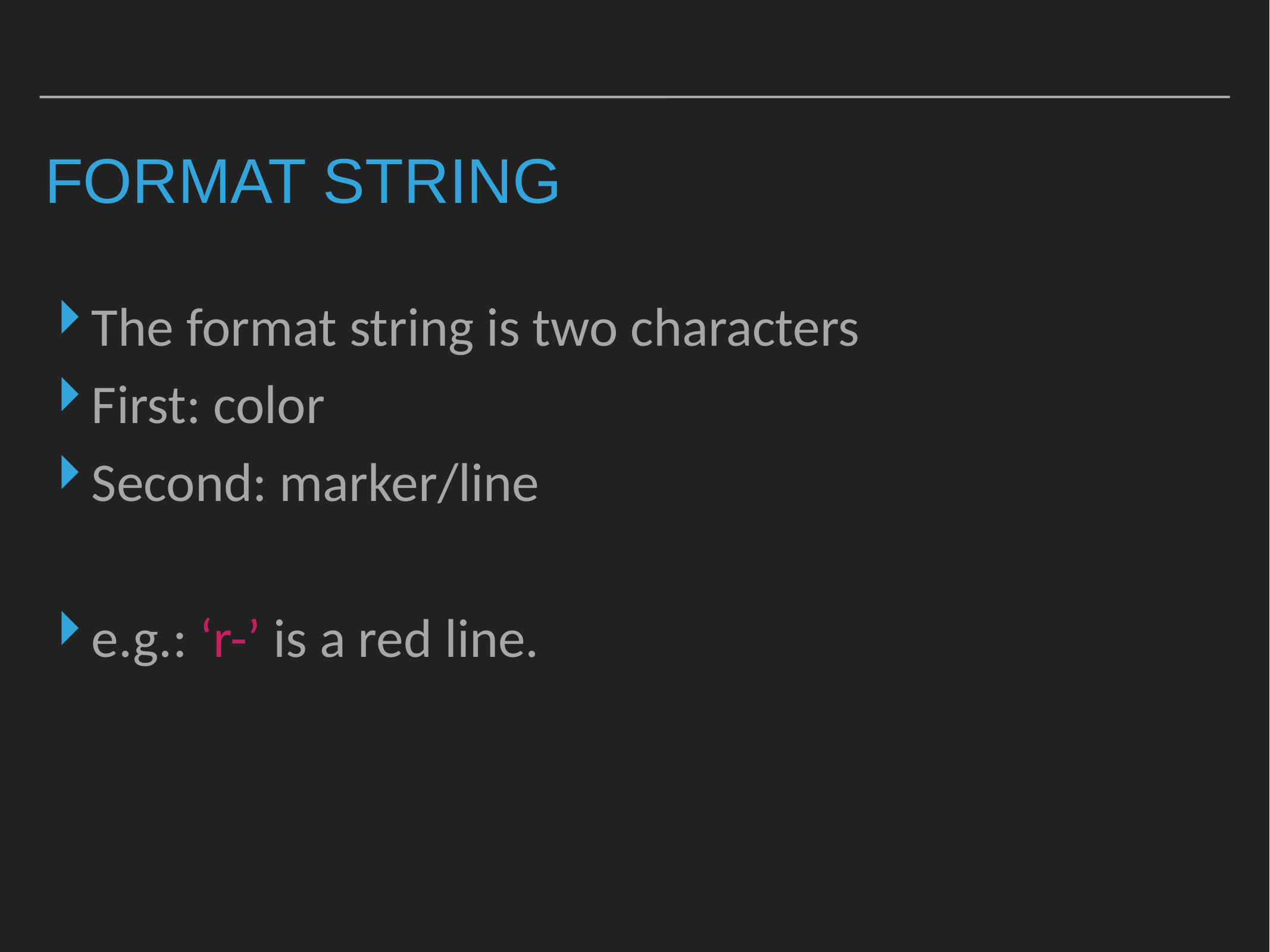

# Format String
The format string is two characters
First: color
Second: marker/line

e.g.: ‘r-’ is a red line.